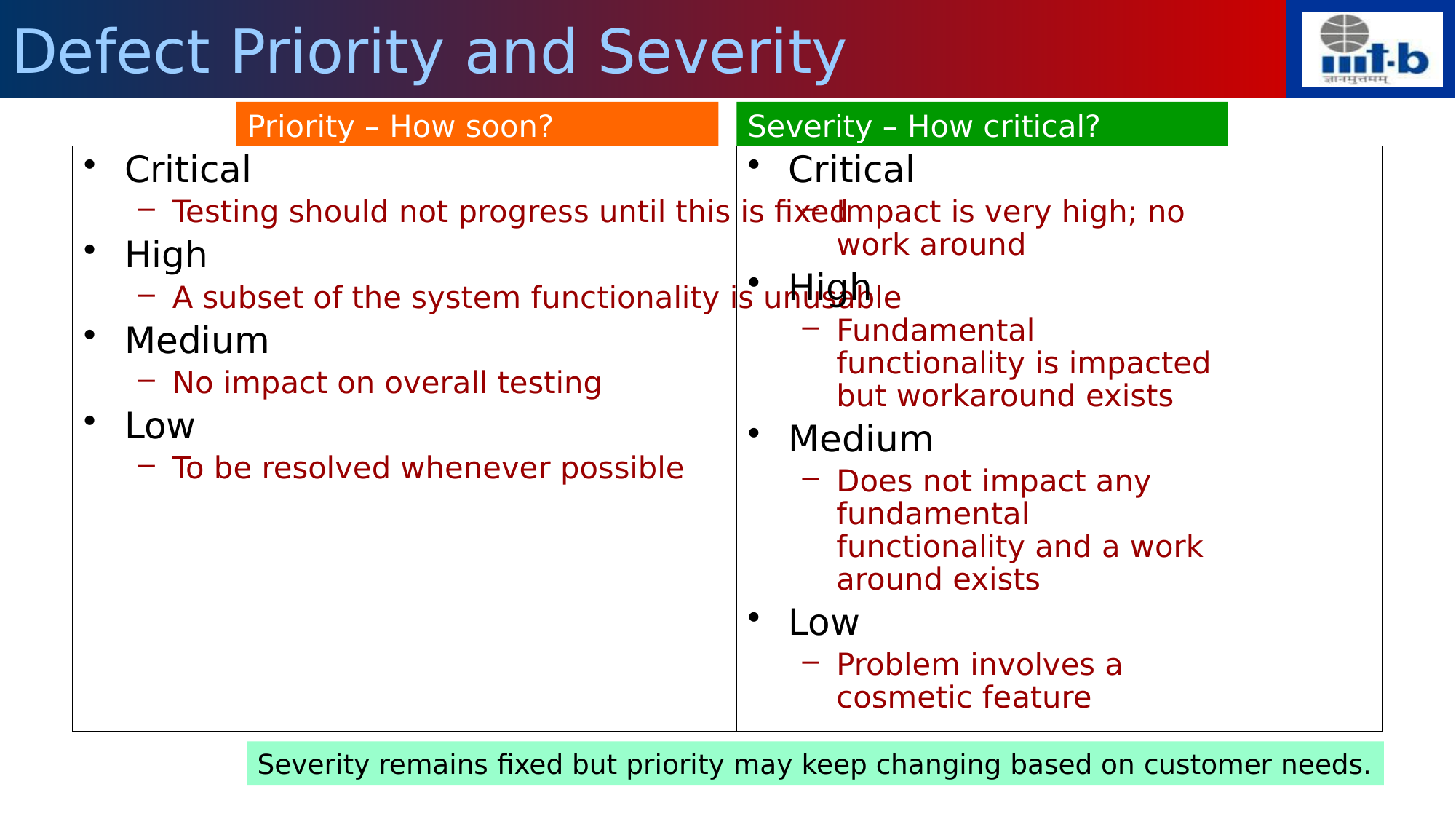

# Defect Priority and Severity
Priority – How soon?
Severity – How critical?
Critical
Testing should not progress until this is fixed
High
A subset of the system functionality is unusable
Medium
No impact on overall testing
Low
To be resolved whenever possible

Critical
Impact is very high; no work around
High
Fundamental functionality is impacted but workaround exists
Medium
Does not impact any fundamental functionality and a work around exists
Low
Problem involves a cosmetic feature
Severity remains fixed but priority may keep changing based on customer needs.